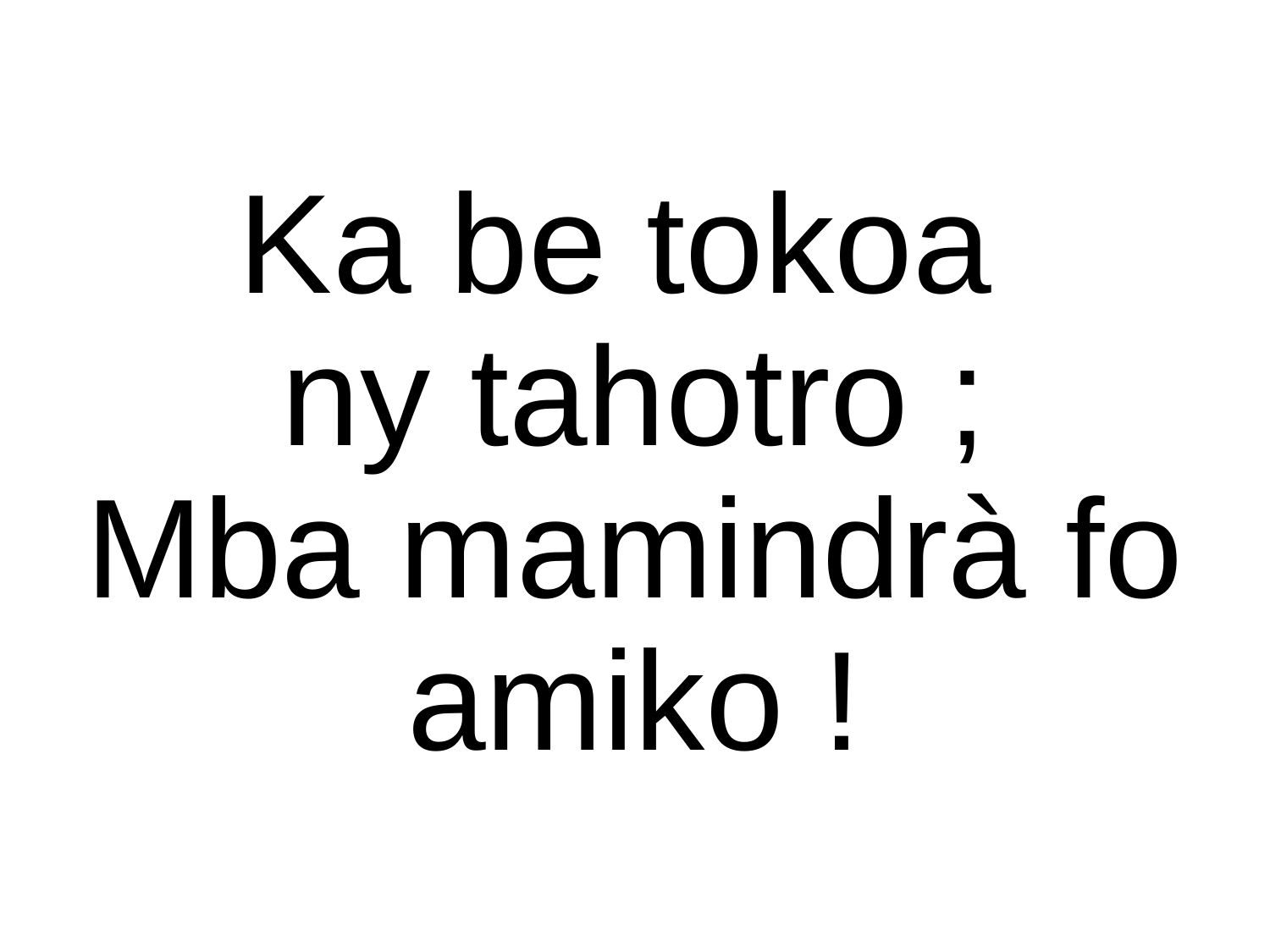

Ka be tokoa
ny tahotro ;
Mba mamindrà fo amiko !